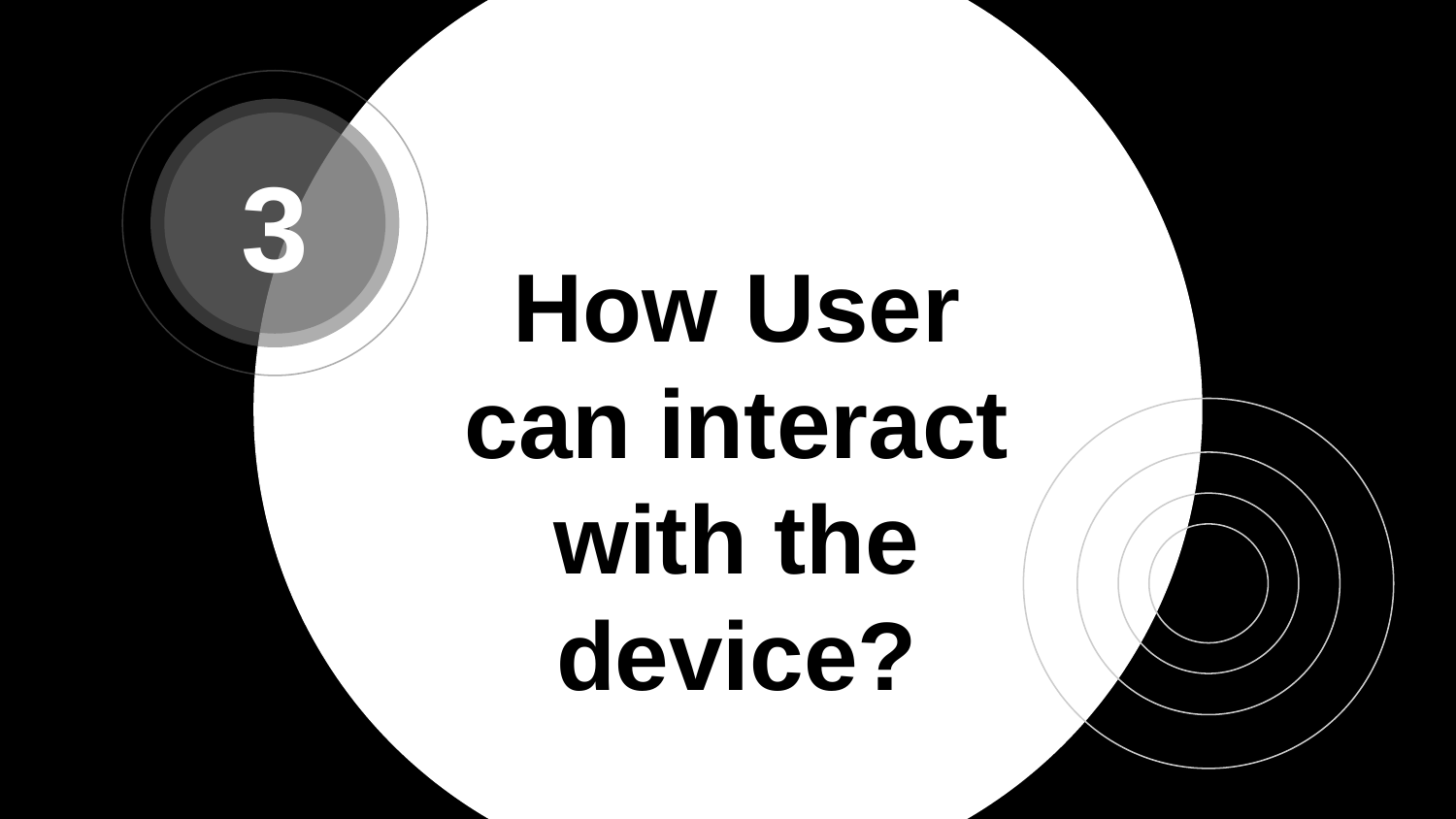

3
# How User can interact with the device?